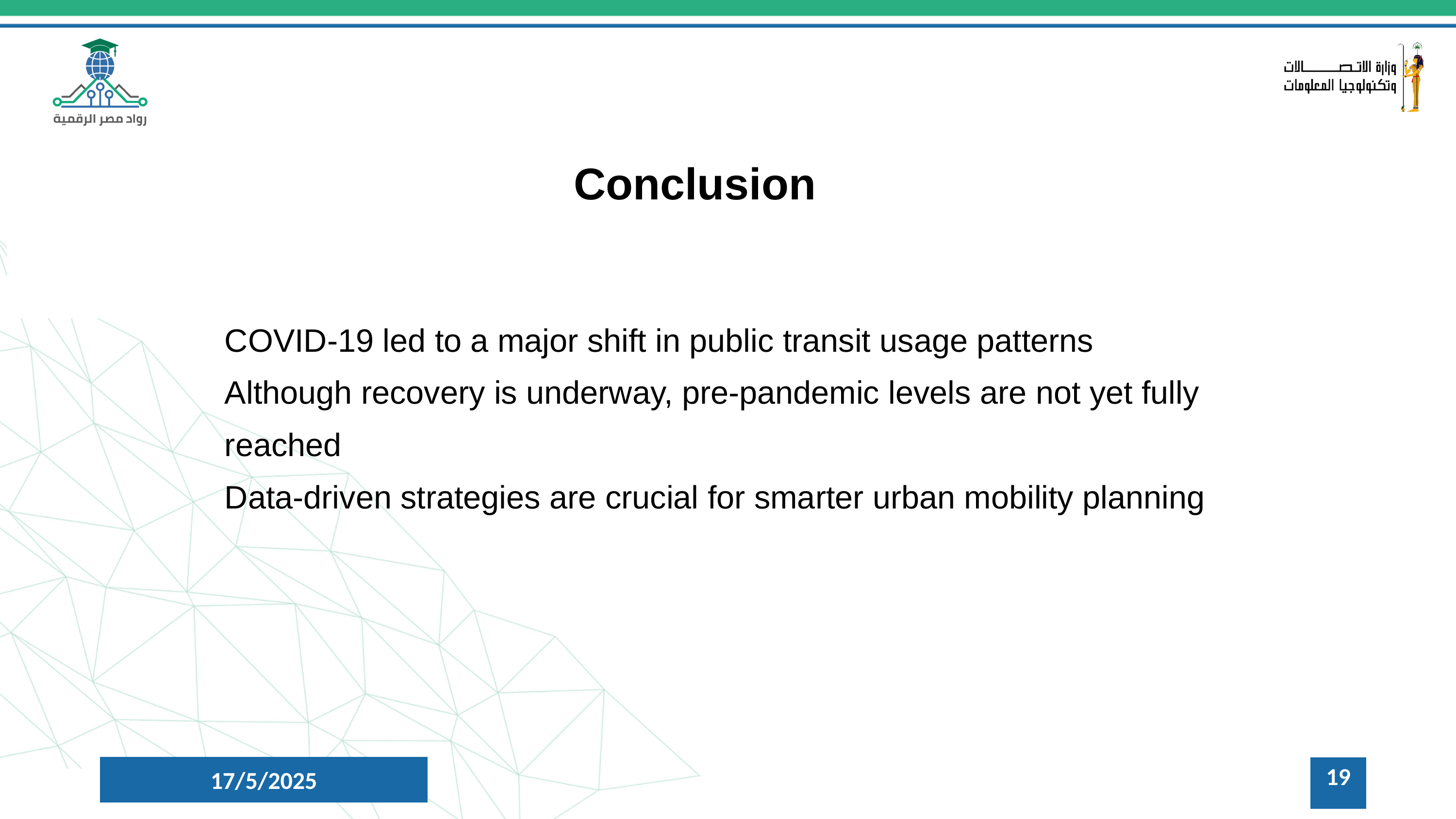

Conclusion
COVID-19 led to a major shift in public transit usage patterns
Although recovery is underway, pre-pandemic levels are not yet fully reached
Data-driven strategies are crucial for smarter urban mobility planning

19

13
17/5/2025